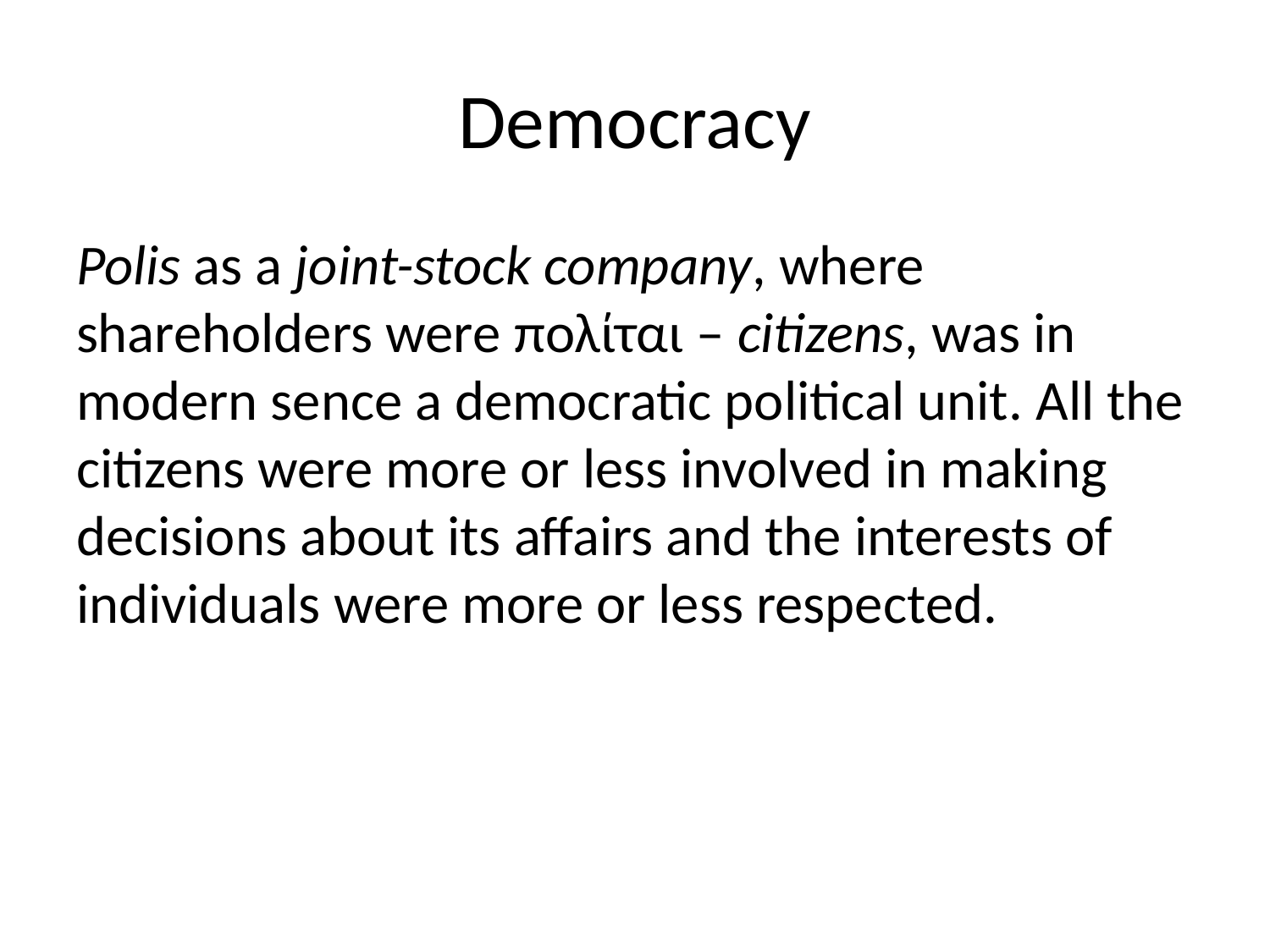

# Democracy
Polis as a joint-stock company, where shareholders were πολίται – citizens, was in modern sence a democratic political unit. All the citizens were more or less involved in making decisions about its affairs and the interests of individuals were more or less respected.